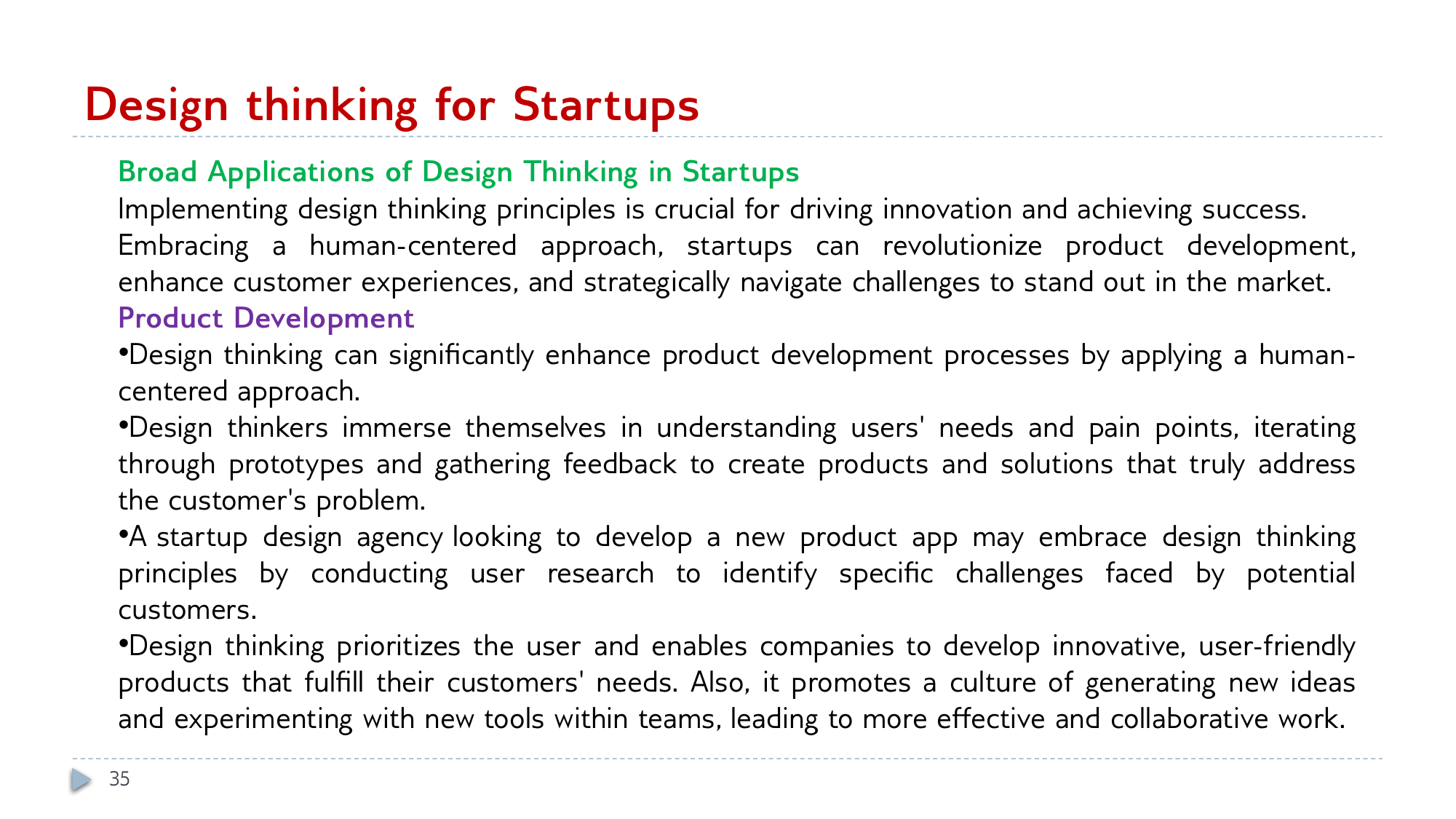

# Design thinking for Startups
Broad Applications of Design Thinking in Startups
Implementing design thinking principles is crucial for driving innovation and achieving success.
Embracing a human-centered approach, startups can revolutionize product development, enhance customer experiences, and strategically navigate challenges to stand out in the market.
Product Development
Design thinking can significantly enhance product development processes by applying a human-centered approach.
Design thinkers immerse themselves in understanding users' needs and pain points, iterating through prototypes and gathering feedback to create products and solutions that truly address the customer's problem.
A startup design agency looking to develop a new product app may embrace design thinking principles by conducting user research to identify specific challenges faced by potential customers.
Design thinking prioritizes the user and enables companies to develop innovative, user-friendly products that fulfill their customers' needs. Also, it promotes a culture of generating new ideas and experimenting with new tools within teams, leading to more effective and collaborative work.

35